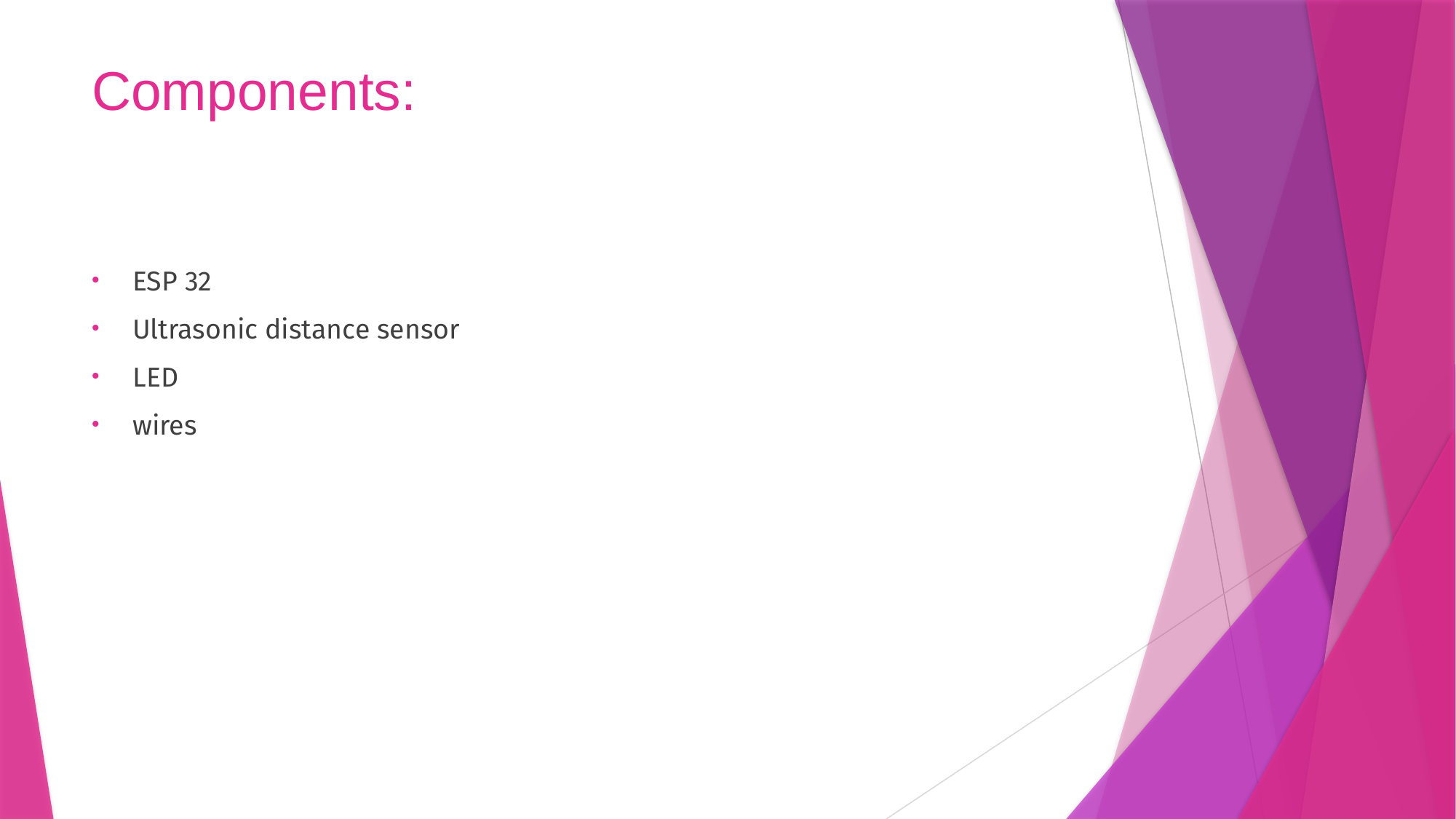

# Components:
ESP 32
Ultrasonic distance sensor
LED
wires